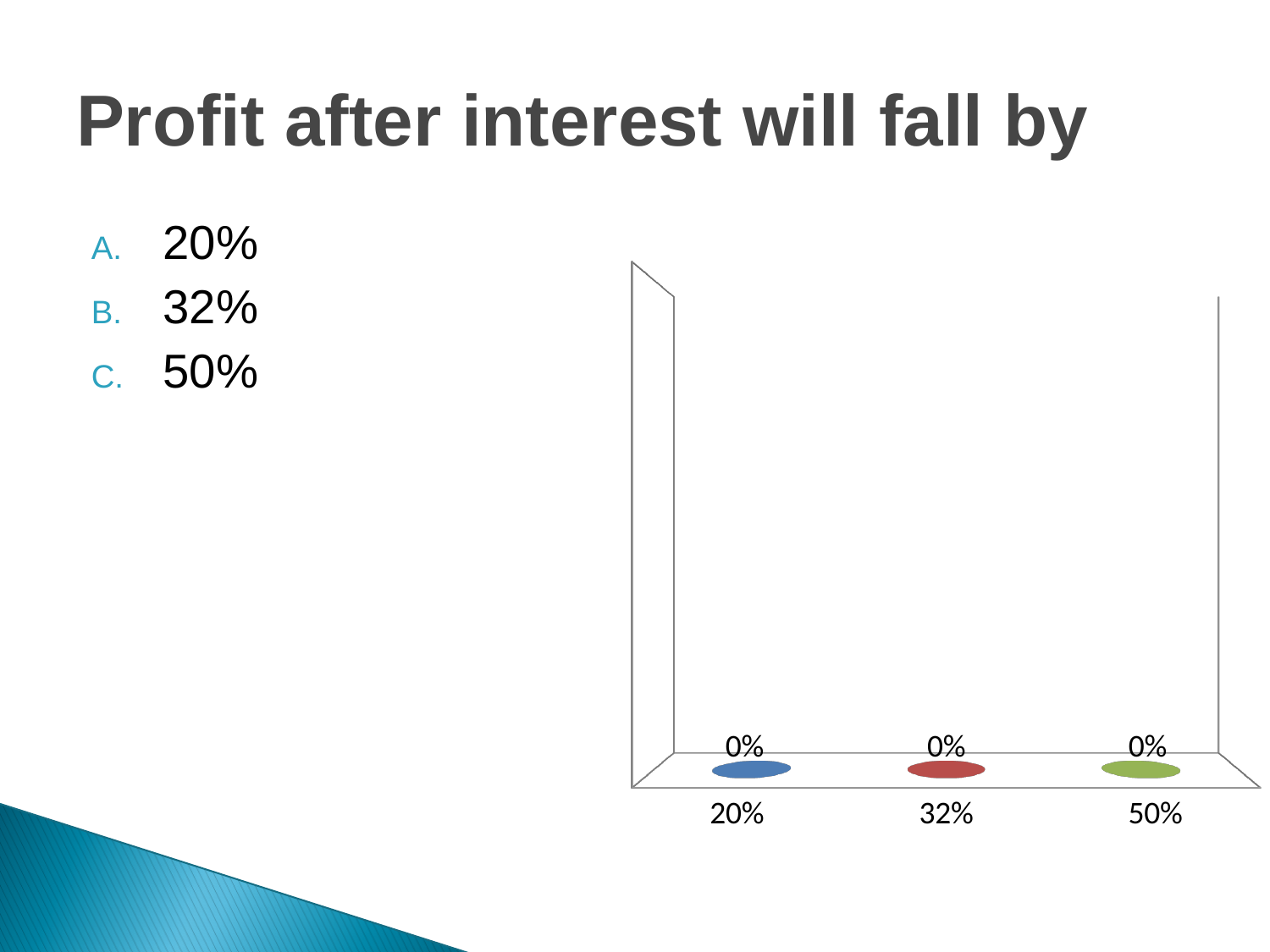

# Profit after interest will fall by
20%
32%
50%

[unsupported chart]